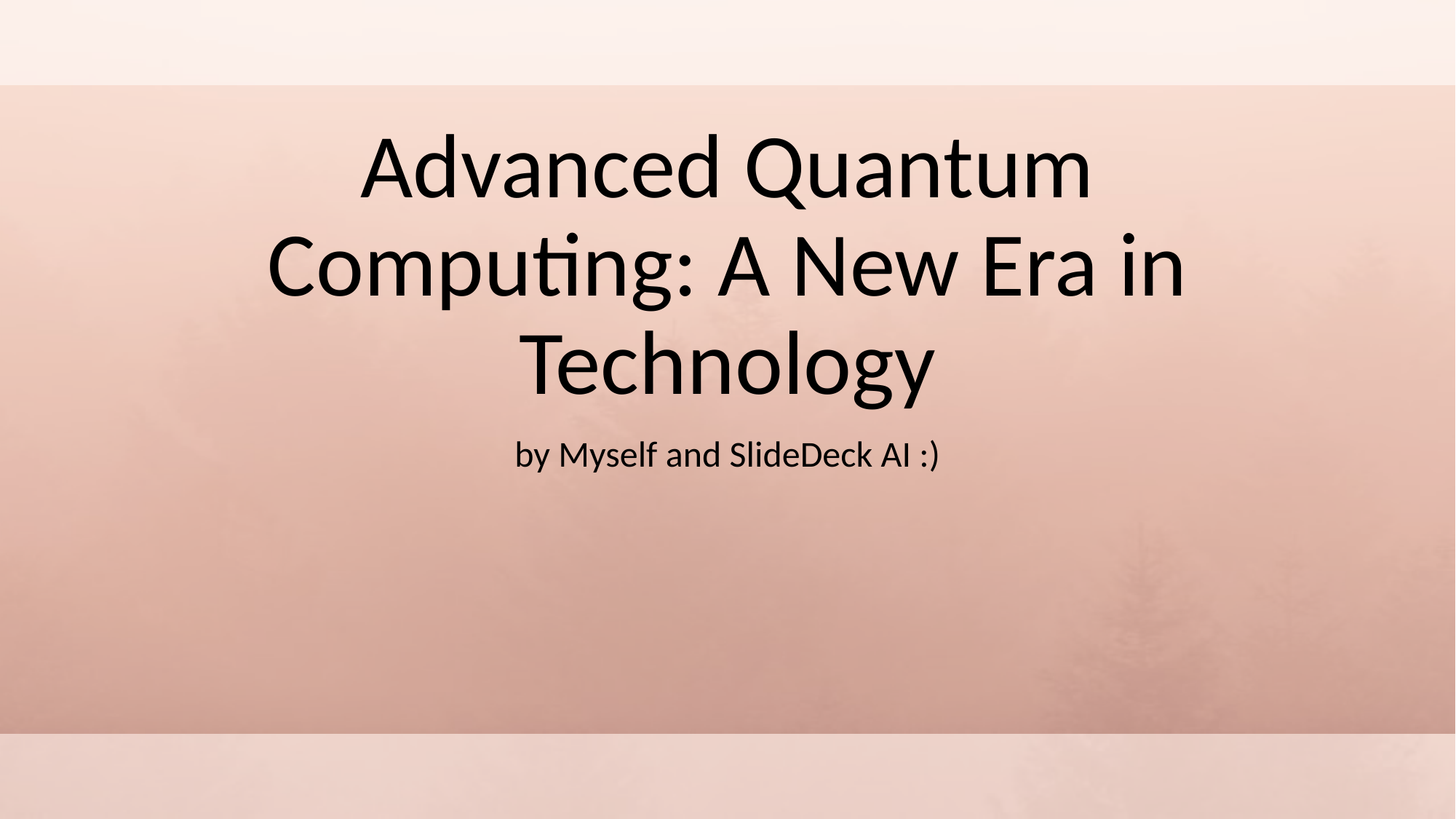

# Advanced Quantum Computing: A New Era in Technology
by Myself and SlideDeck AI :)